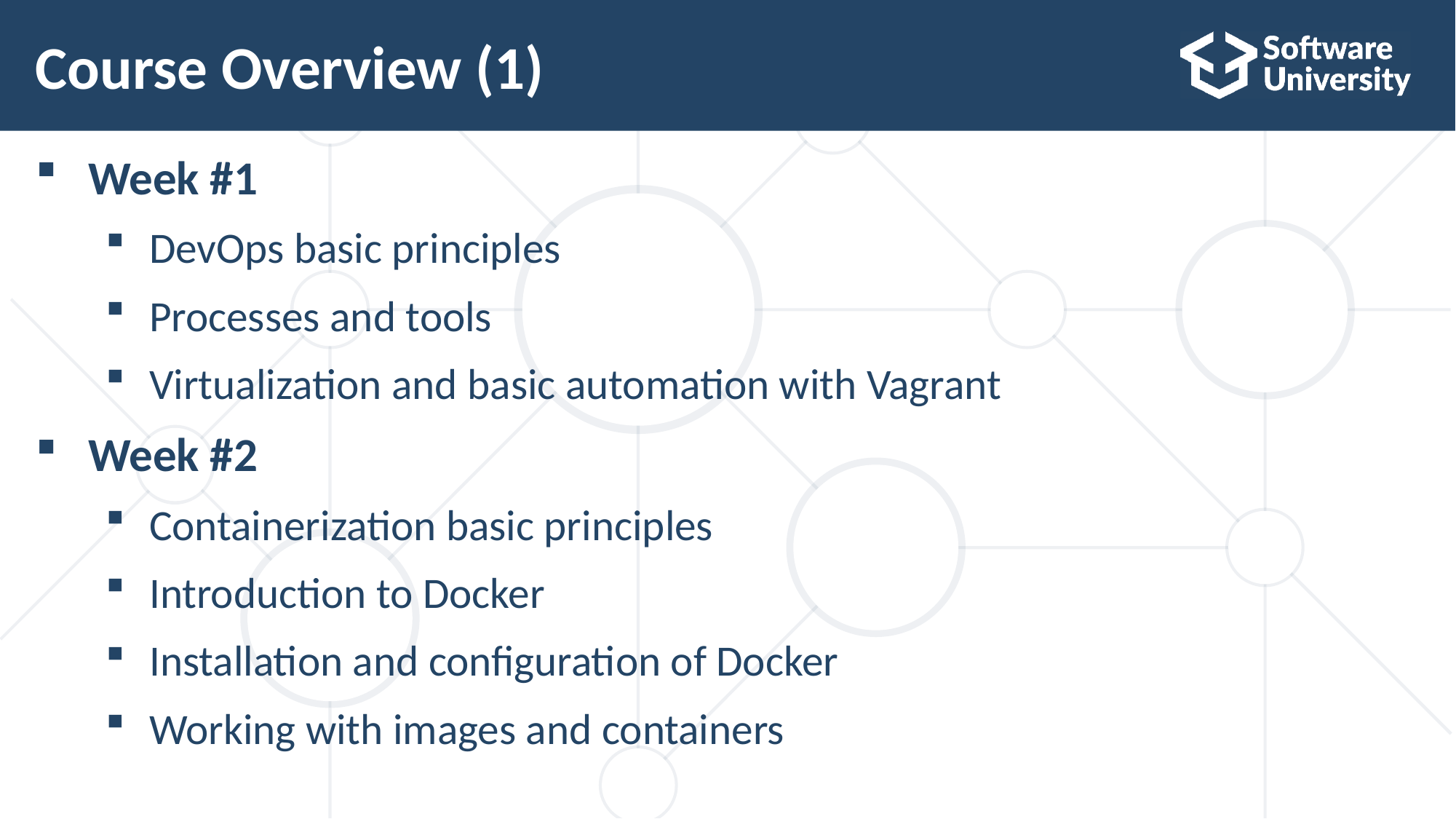

# Course Overview (1)
Week #1
DevOps basic principles
Processes and tools
Virtualization and basic automation with Vagrant
Week #2
Containerization basic principles
Introduction to Docker
Installation and configuration of Docker
Working with images and containers